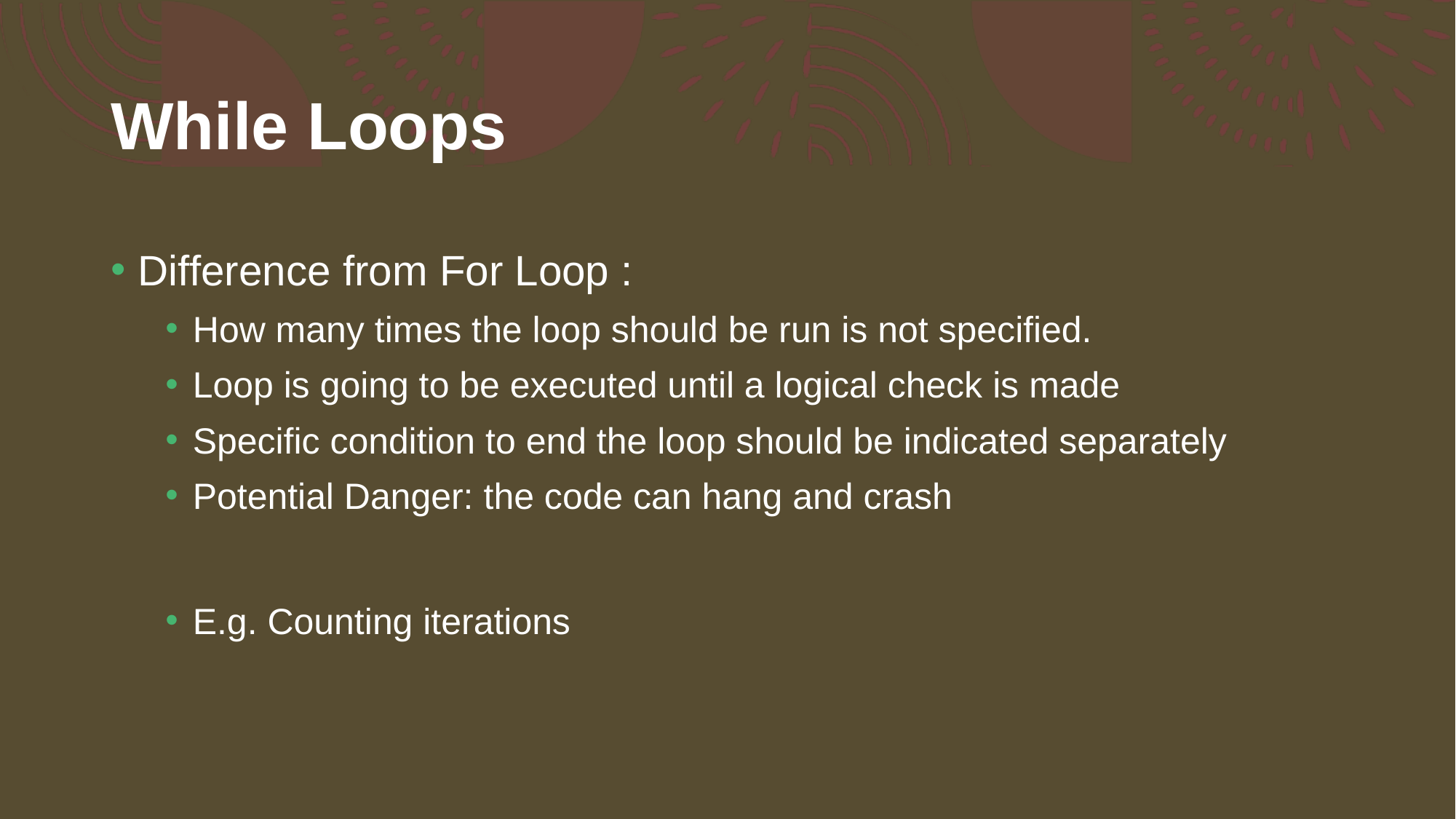

# While Loops
Difference from For Loop :
How many times the loop should be run is not specified.
Loop is going to be executed until a logical check is made
Specific condition to end the loop should be indicated separately
Potential Danger: the code can hang and crash

E.g. Counting iterations